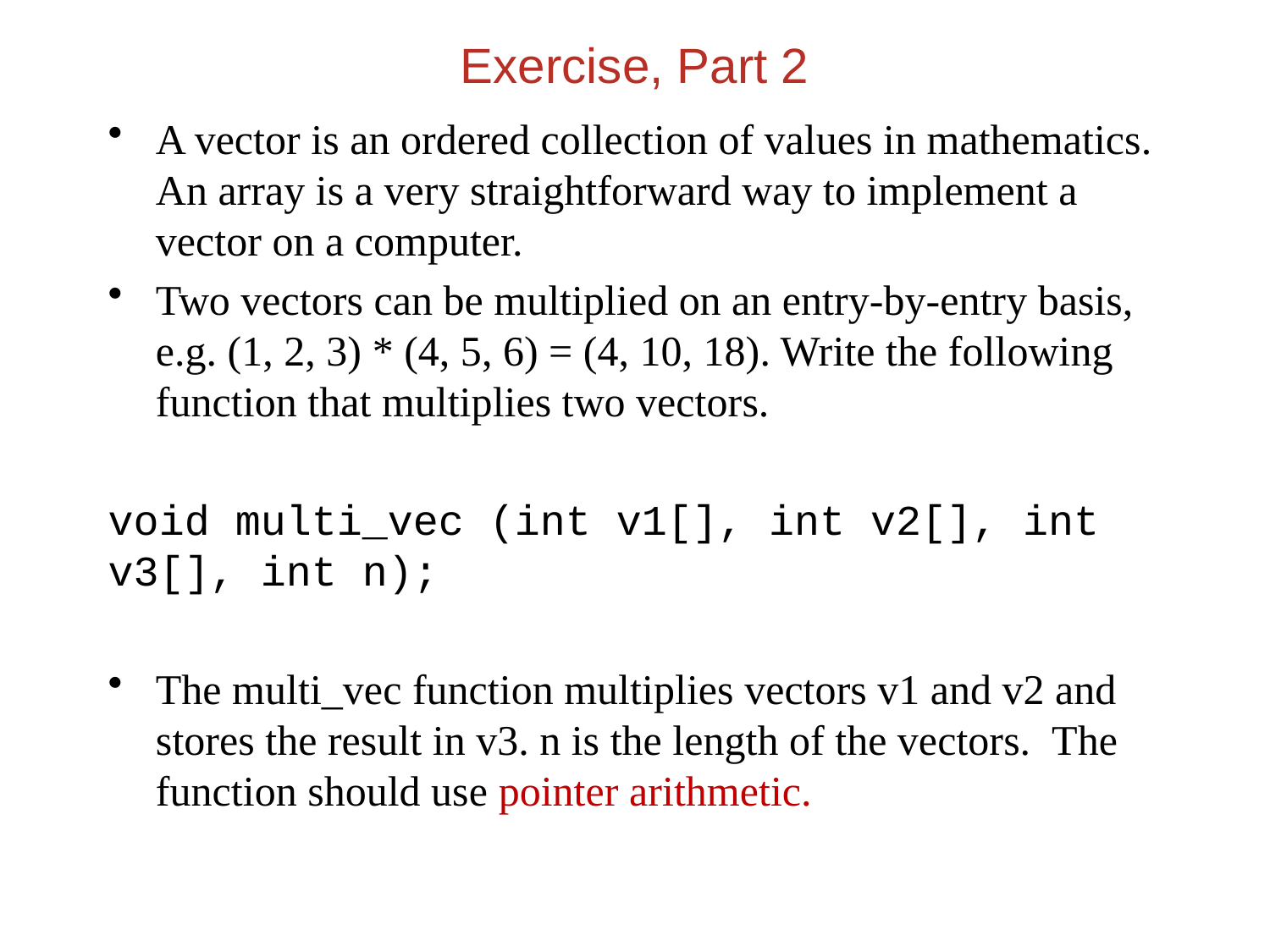

Exercise, Part 2
A vector is an ordered collection of values in mathematics. An array is a very straightforward way to implement a vector on a computer.
Two vectors can be multiplied on an entry-by-entry basis, e.g. (1, 2, 3) * (4, 5, 6) = (4, 10, 18). Write the following function that multiplies two vectors.

void multi_vec (int v1[], int v2[], int v3[], int n);

The multi_vec function multiplies vectors v1 and v2 and stores the result in v3. n is the length of the vectors.  The function should use pointer arithmetic.